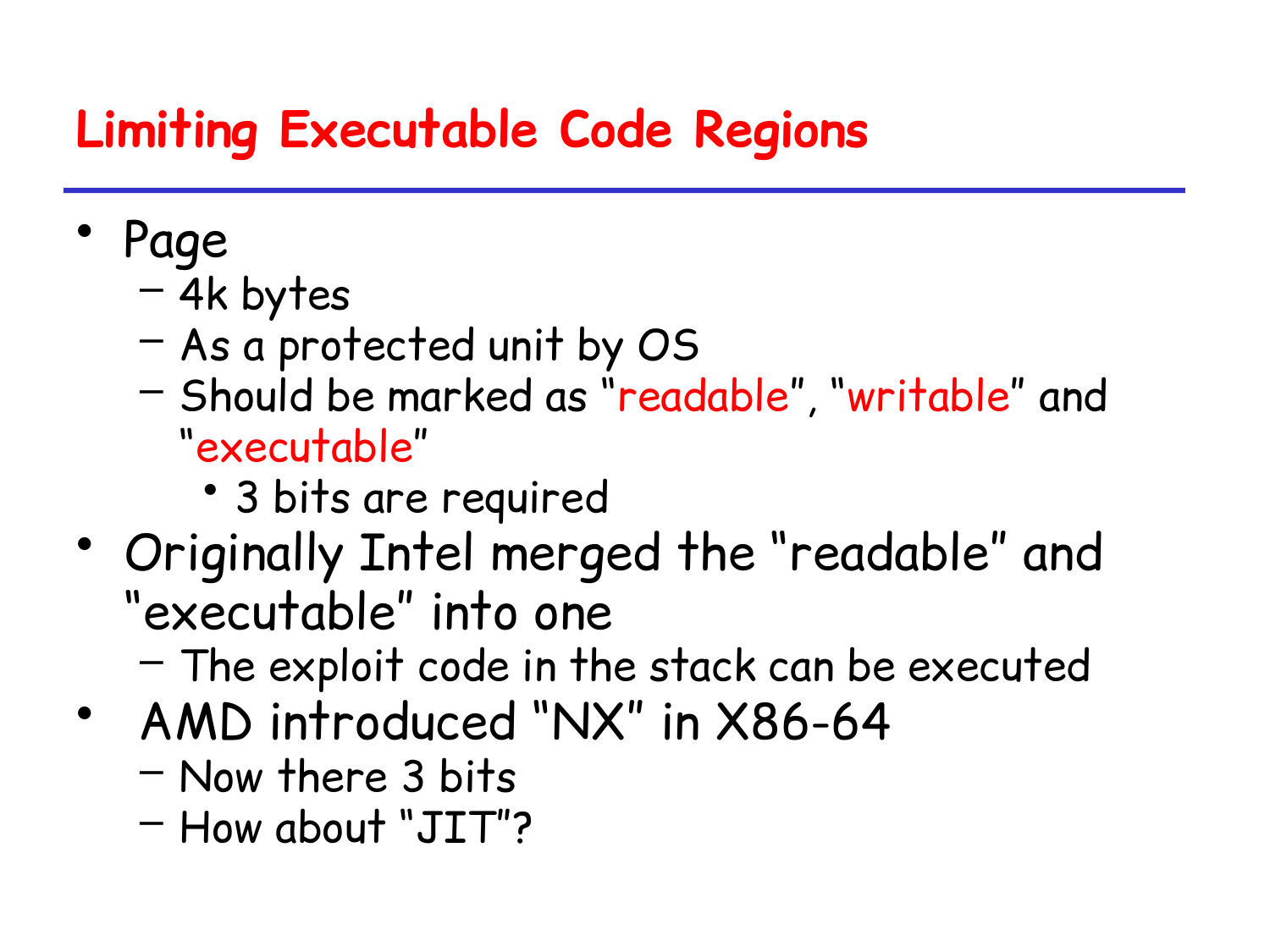

# Limiting Executable Code Regions
Page
4k bytes
As a protected unit by OS
Should be marked as “readable”, “writable” and “executable”
3 bits are required
Originally Intel merged the “readable” and “executable” into one
The exploit code in the stack can be executed
 AMD introduced “NX” in X86-64
Now there 3 bits
How about “JIT”?
19